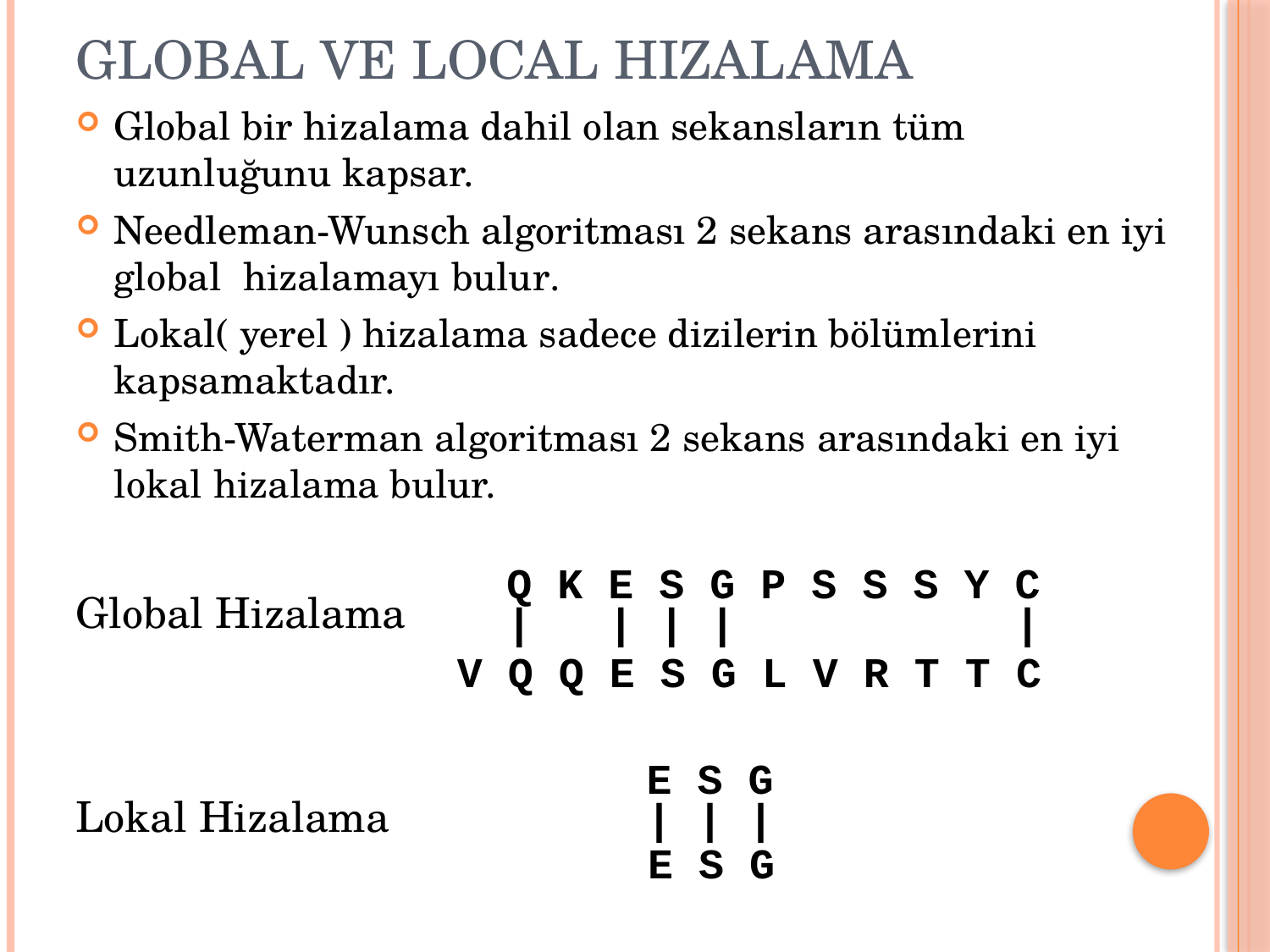

# Global ve Local hızalama
Global bir hizalama dahil olan sekansların tüm uzunluğunu kapsar.
Needleman-Wunsch algoritması 2 sekans arasındaki en iyi global  hizalamayı bulur.
Lokal( yerel ) hizalama sadece dizilerin bölümlerini kapsamaktadır.
Smith-Waterman algoritması 2 sekans arasındaki en iyi lokal hizalama bulur.

Global Hizalama

Lokal Hizalama

Q K E S G P S S S Y C
|   | | |           |
V Q Q E S G L V R T T C
    E S G
    | | |
      E S G